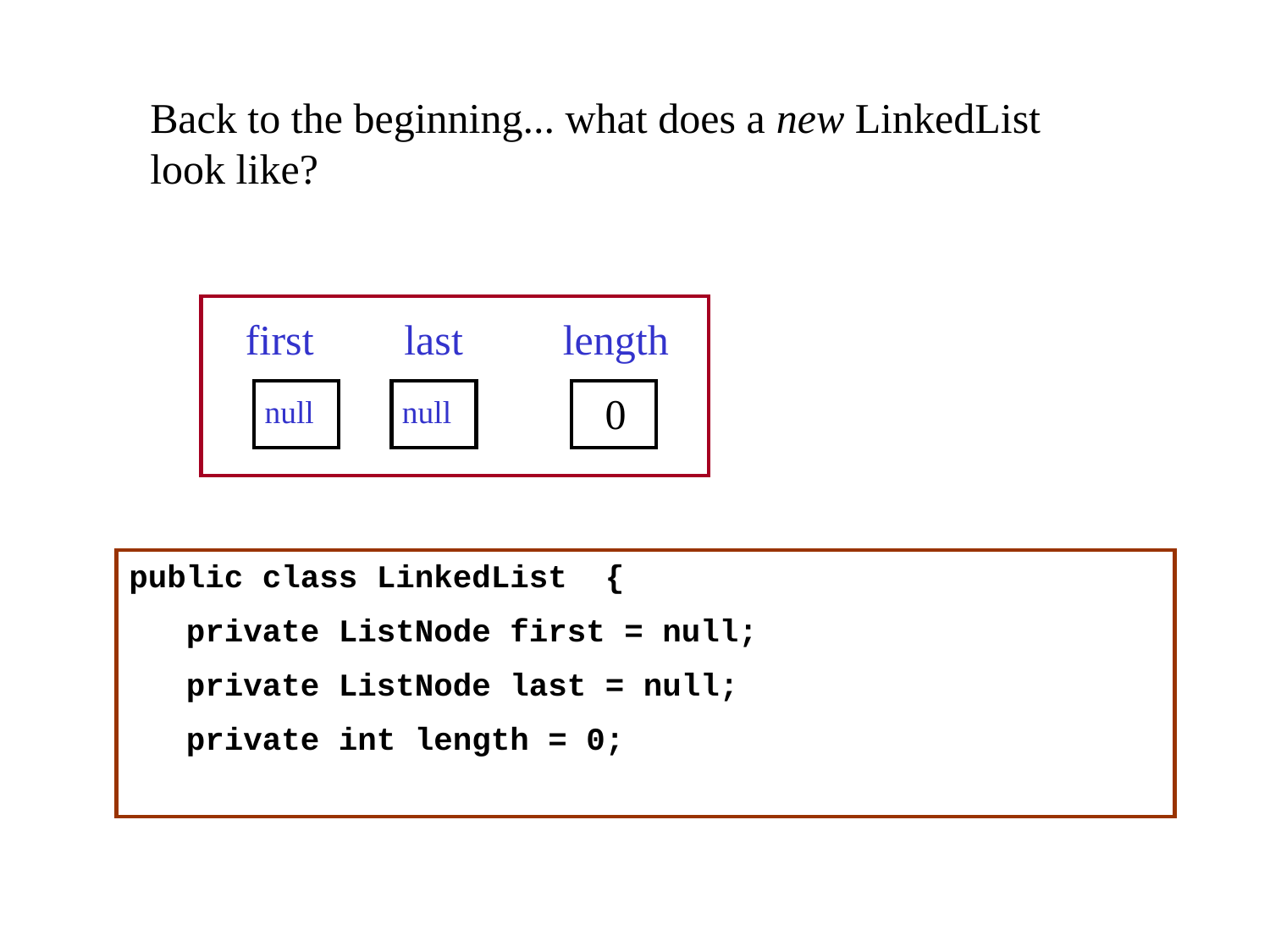

Back to the beginning... what does a new LinkedList look like?

first
last
length

0
null
null
public class LinkedList  {
   private ListNode first = null;
   private ListNode last = null;
   private int length = 0;